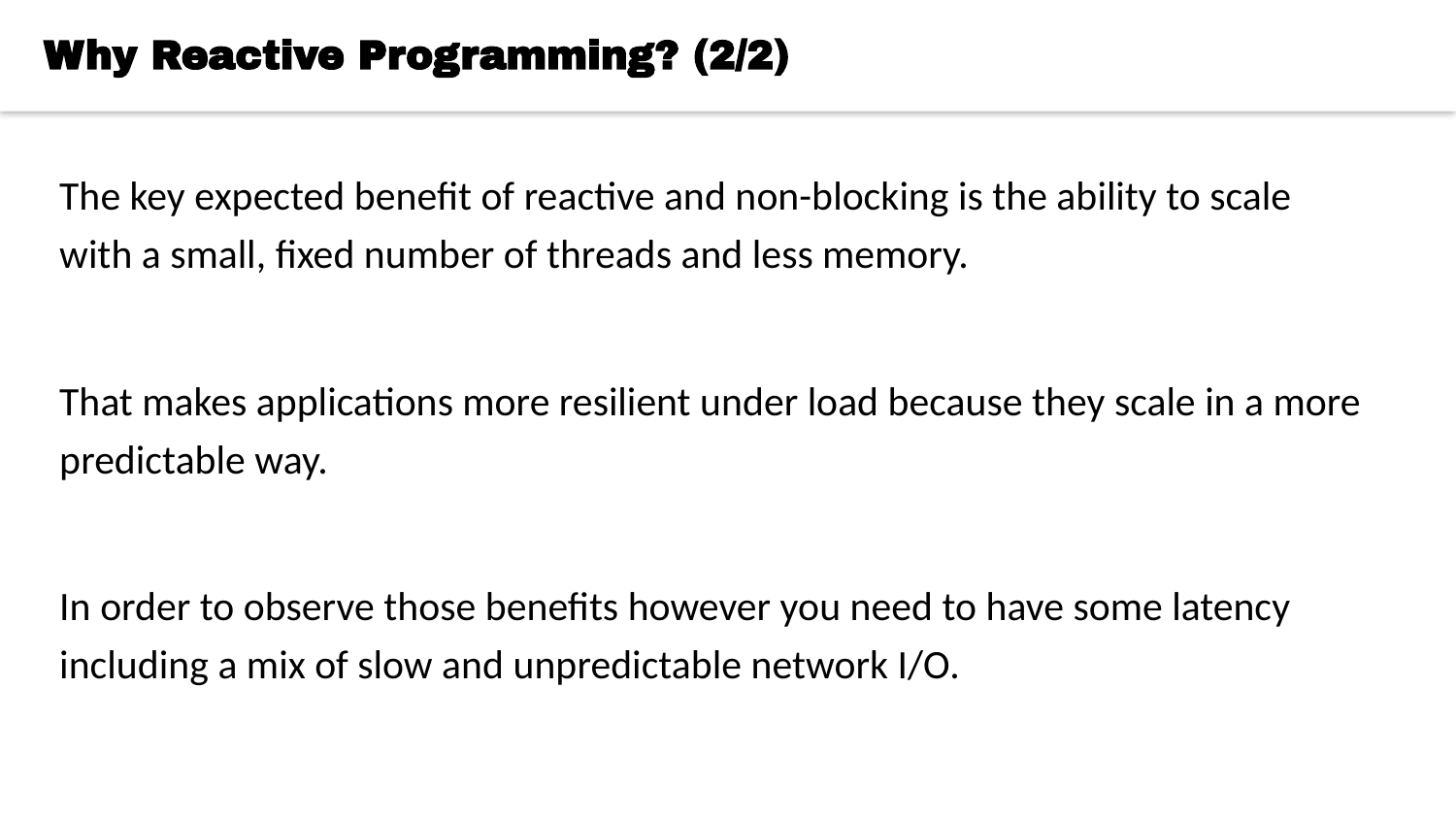

Why Reactive Programming? (2/2)
The key expected benefit of reactive and non-blocking is the ability to scale with a small, fixed number of threads and less memory.

That makes applications more resilient under load because they scale in a more predictable way.

In order to observe those benefits however you need to have some latency including a mix of slow and unpredictable network I/O.